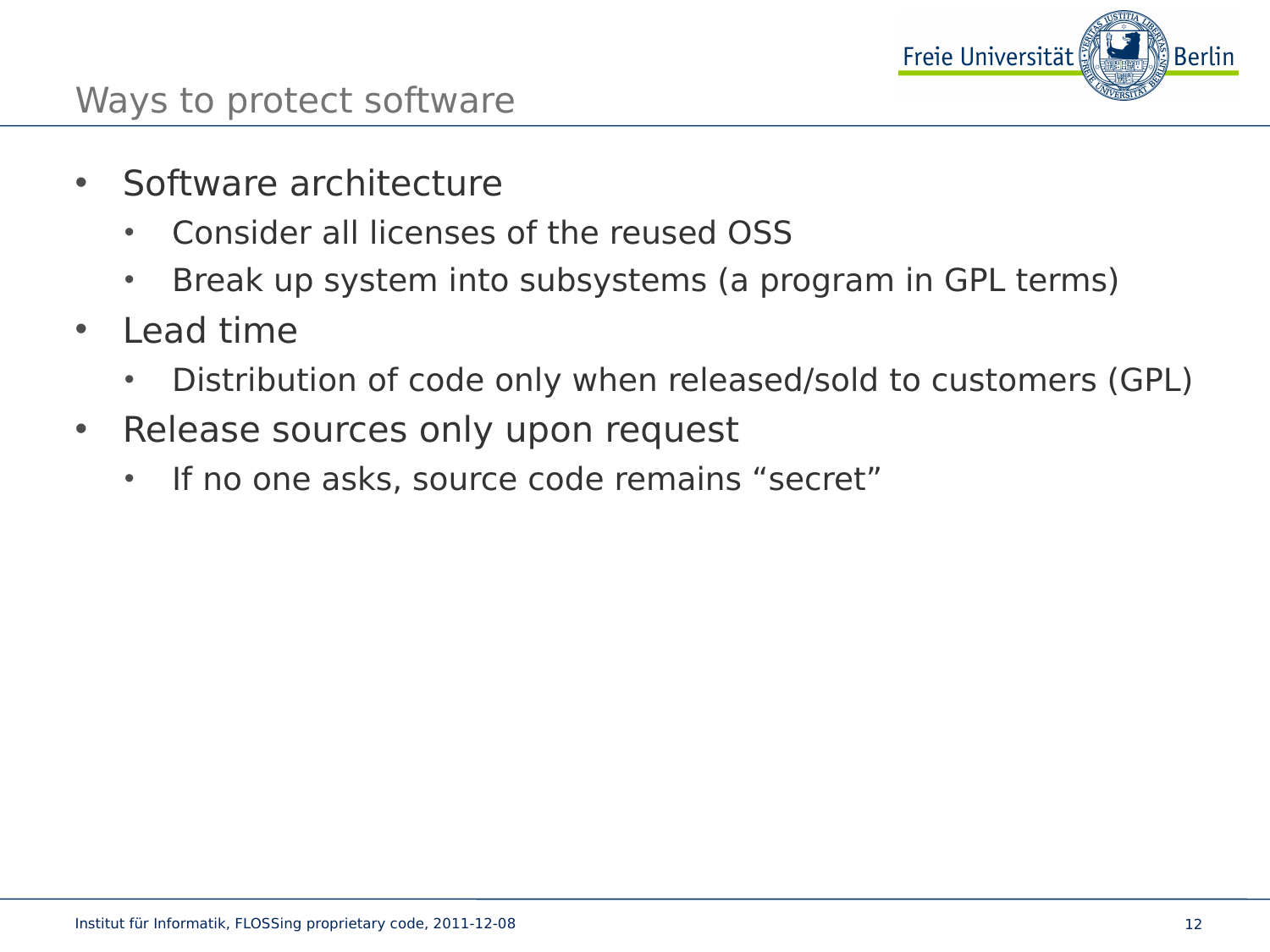

# Ways to protect software
Software architecture
Consider all licenses of the reused OSS
Break up system into subsystems (a program in GPL terms)
Lead time
Distribution of code only when released/sold to customers (GPL)
Release sources only upon request
If no one asks, source code remains “secret”

Institut für Informatik, FLOSSing proprietary code, 2011-12-08